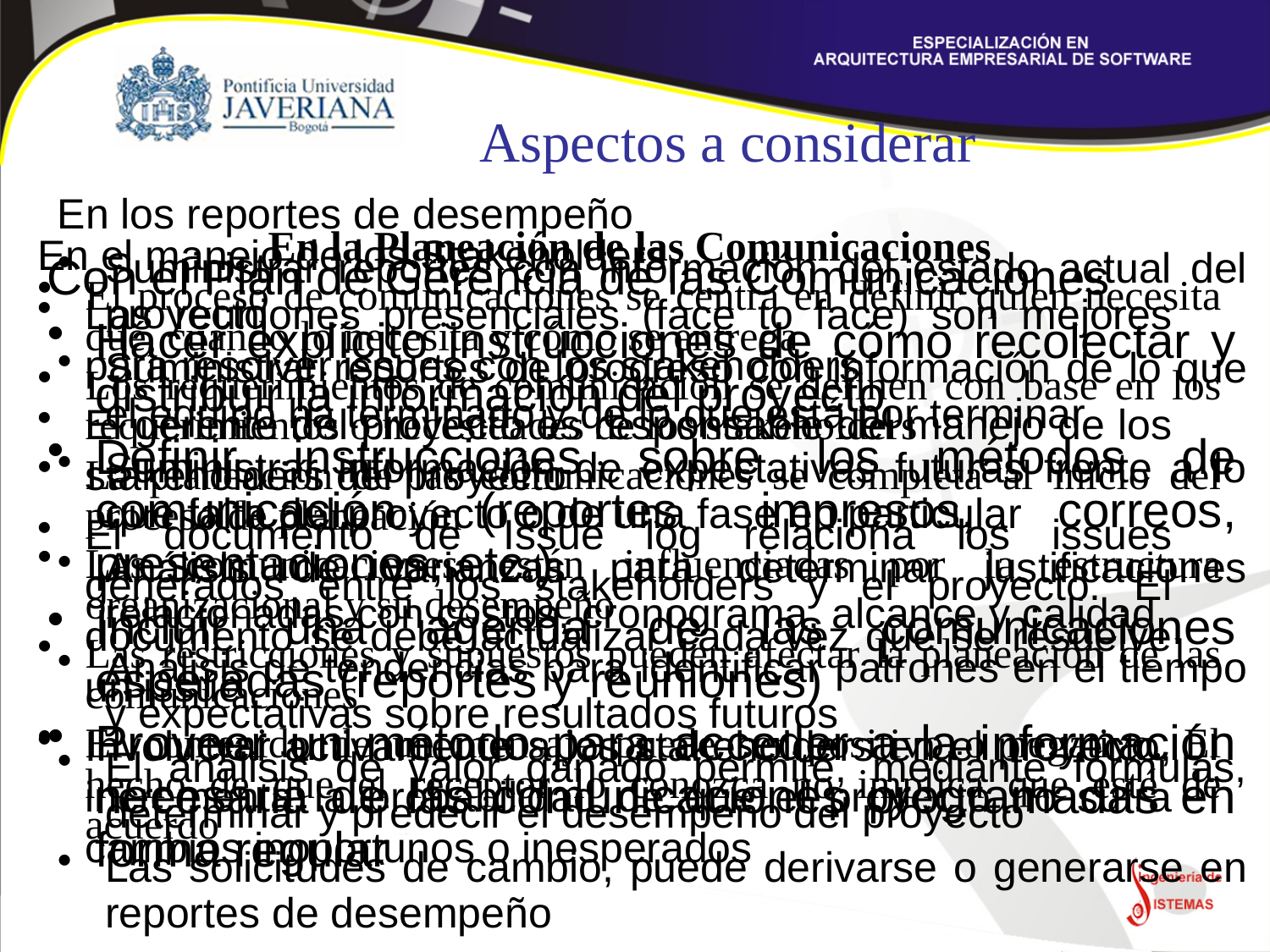

# Aspectos a considerar
En los reportes de desempeño
Suministrar reportes con información del estado actual del proyecto
Suministrar reportes de progreso con información de lo que el equipo ha terminado y de lo que está por terminar
Suministrar información de expectativas futuras frente a lo que falta del proyecto o de una fase en particular
Análisis de varianzas para determinar justificaciones relacionadas con costos, cronograma, alcance y calidad
Análisis de tendencias para identificar patrones en el tiempo y expectativas sobre resultados futuros
El análisis de valor ganado permite, mediante fórmulas, determinar y predecir el desempeño del proyecto
Las solicitudes de cambio, puede derivarse o generarse en reportes de desempeño
En la Planeación de las Comunicaciones
El proceso de comunicaciones se centra en definir quien necesita qué, cuando lo necesita y cómo se entrega
Los requerimientos de comunicación se definen con base en los requerimientos o necesidades de los stakeholders
La planeación de las comunicaciones se completa al inicio del proceso de planeación
Las comunicaciones están influenciadas por la estructura organizacional y su desempeño
Las restricciones y supuestos pueden afectar la planeación de las comunicaciones
El contenido de un mensaje puede ser positivo o negativo. El hecho de que el receptor lo conozca no implica que esté de acuerdo
En el manejo de los Stakeholders
Las reuniones presenciales (face to face) son mejores para resolver issues con los stakeholders
El gerente del proyecto es responsable del manejo de los stakeholders del proyecto
El documento de Issue log relaciona los issues generados entre los stakeholders y el proyecto. El documento se debe actualizar cada vez que se resuelve un issue
Involucrar activamente a los stakeholders en el proyecto, incrementa la probabilidad de que el proyecto no sufra cambios inoportunos o inesperados
Con el Plan de Gerencia de las Comunicaciones
Hacer explícito instrucciones de cómo recolectar y distribuir la información del proyecto
Definir instrucciones sobre los métodos de comunicación (reportes impresos, correos, presentaciones, etc.)
Incluir una agenda de las comunicaciones esperadas (reportes y reuniones)
Proveer un método para acceder a la información necesaria de las comunicaciones programadas en forma regular